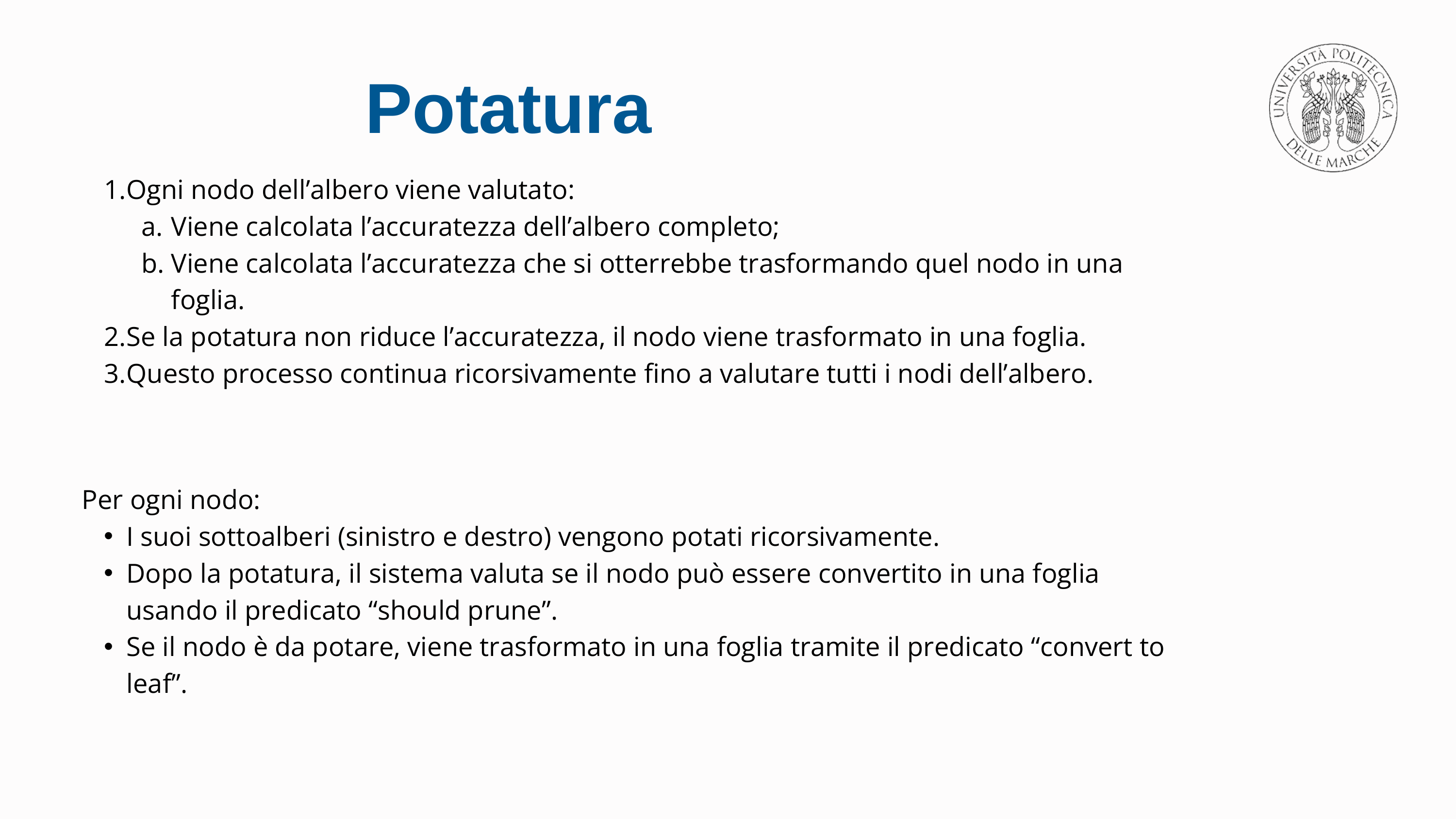

Potatura
Ogni nodo dell’albero viene valutato:
Viene calcolata l’accuratezza dell’albero completo;
Viene calcolata l’accuratezza che si otterrebbe trasformando quel nodo in una foglia.
Se la potatura non riduce l’accuratezza, il nodo viene trasformato in una foglia.
Questo processo continua ricorsivamente fino a valutare tutti i nodi dell’albero.
Per ogni nodo:
I suoi sottoalberi (sinistro e destro) vengono potati ricorsivamente.
Dopo la potatura, il sistema valuta se il nodo può essere convertito in una foglia usando il predicato “should prune”.
Se il nodo è da potare, viene trasformato in una foglia tramite il predicato “convert to leaf”.